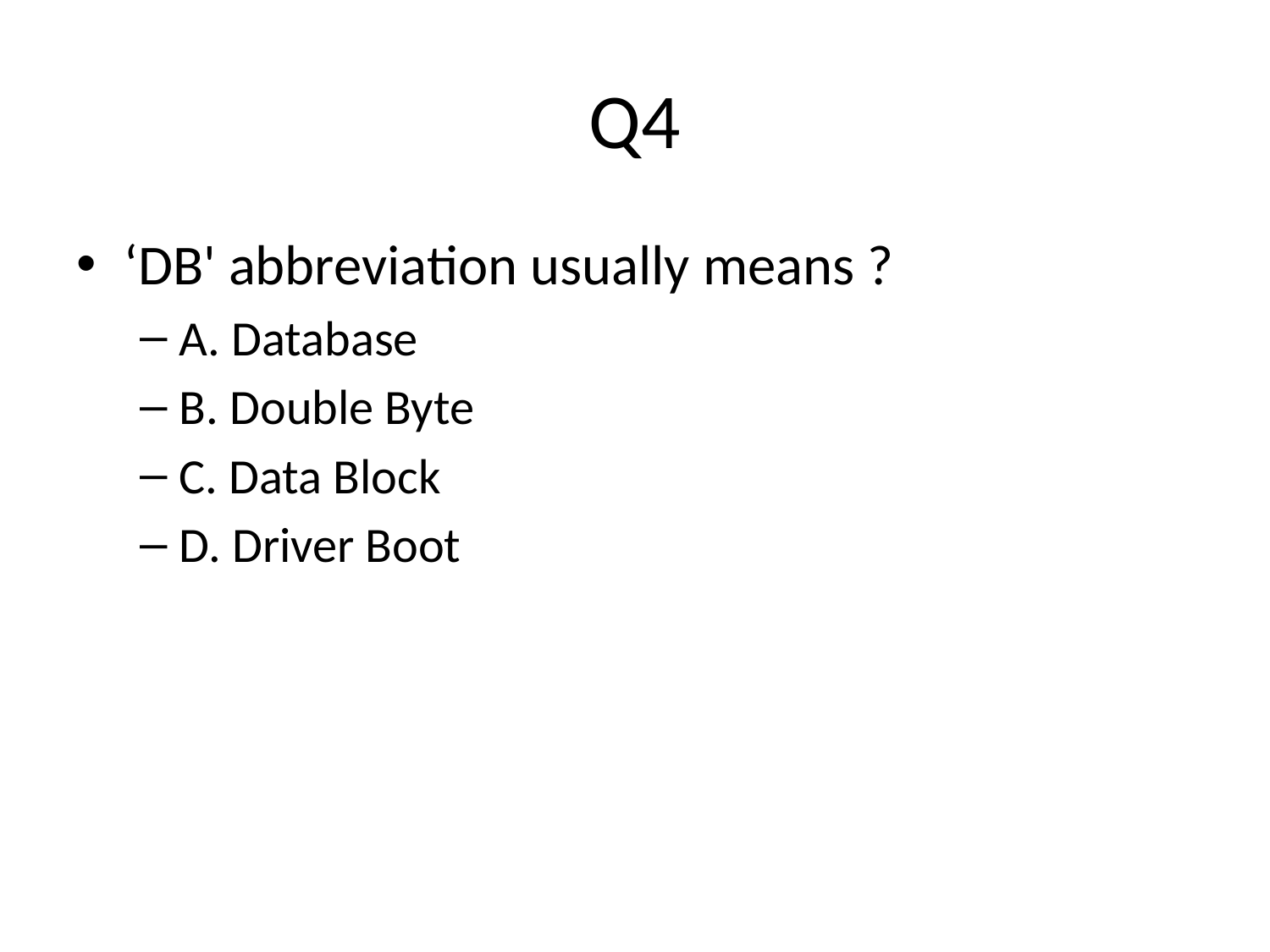

# Q4
‘DB' abbreviation usually means ?
A. Database
B. Double Byte
C. Data Block
D. Driver Boot